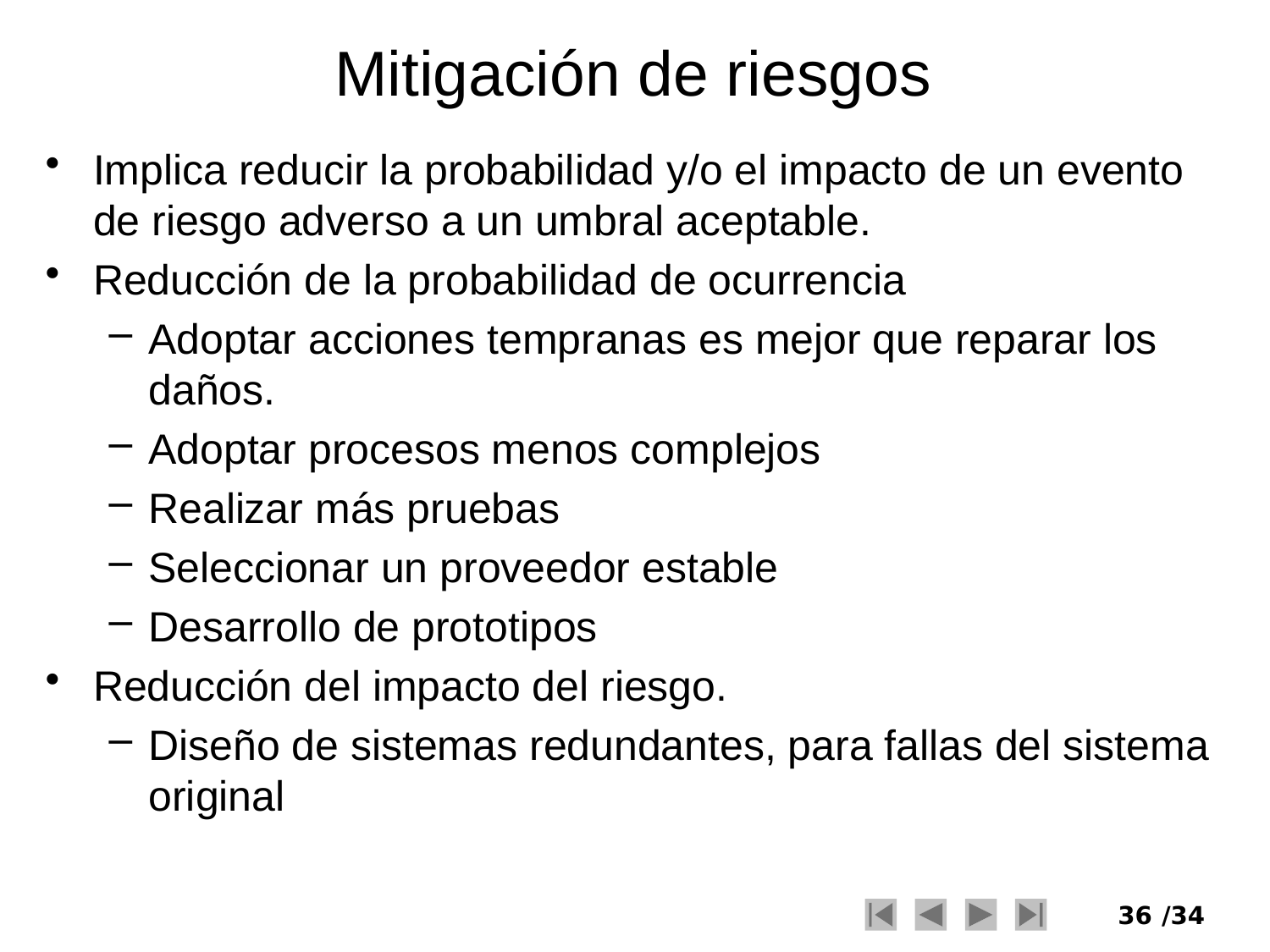

# Mitigación de riesgos
Implica reducir la probabilidad y/o el impacto de un evento de riesgo adverso a un umbral aceptable.
Reducción de la probabilidad de ocurrencia
Adoptar acciones tempranas es mejor que reparar los daños.
Adoptar procesos menos complejos
Realizar más pruebas
Seleccionar un proveedor estable
Desarrollo de prototipos
Reducción del impacto del riesgo.
Diseño de sistemas redundantes, para fallas del sistema original